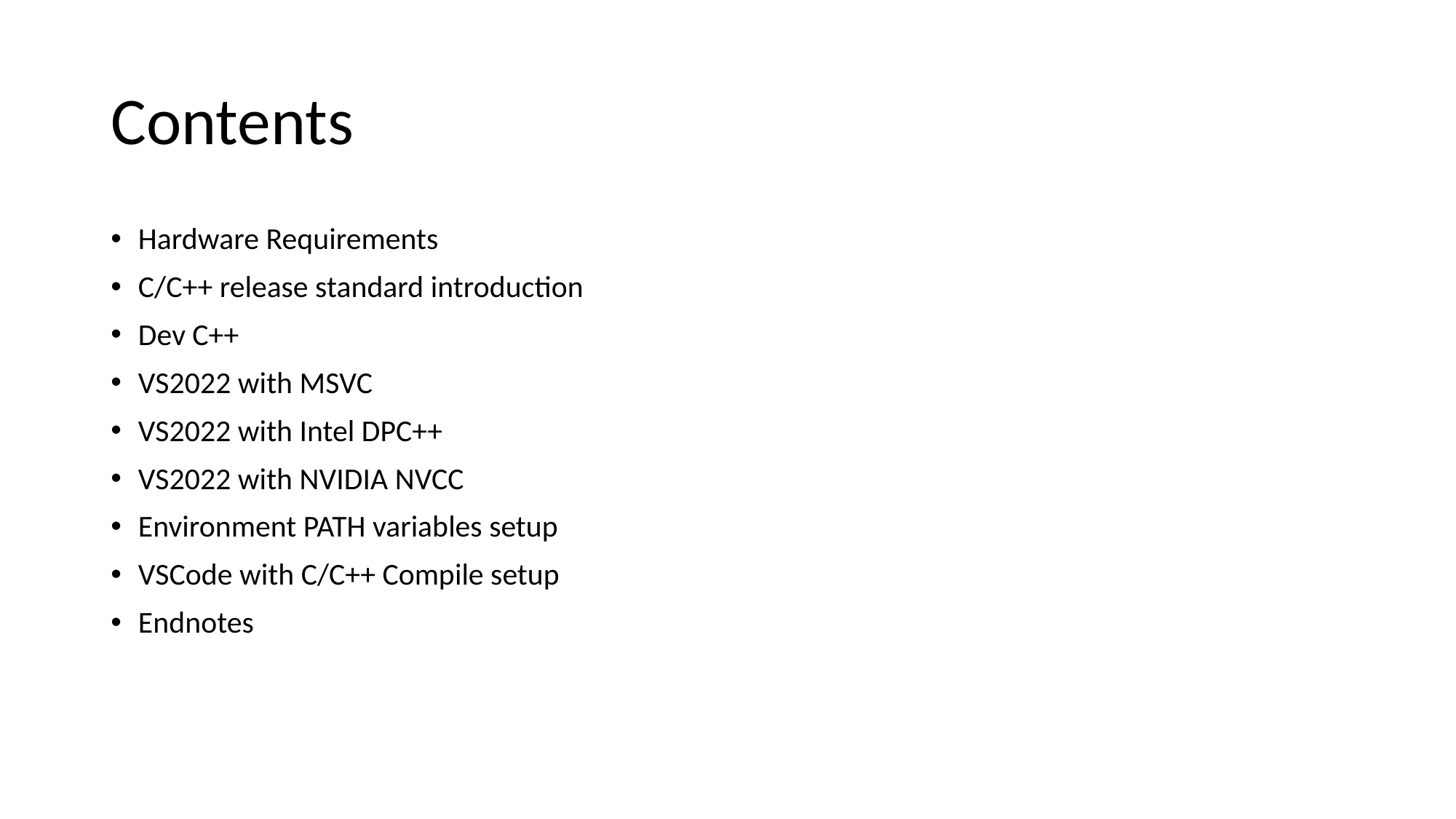

# Contents
Hardware Requirements
C/C++ release standard introduction
Dev C++
VS2022 with MSVC
VS2022 with Intel DPC++
VS2022 with NVIDIA NVCC
Environment PATH variables setup
VSCode with C/C++ Compile setup
Endnotes